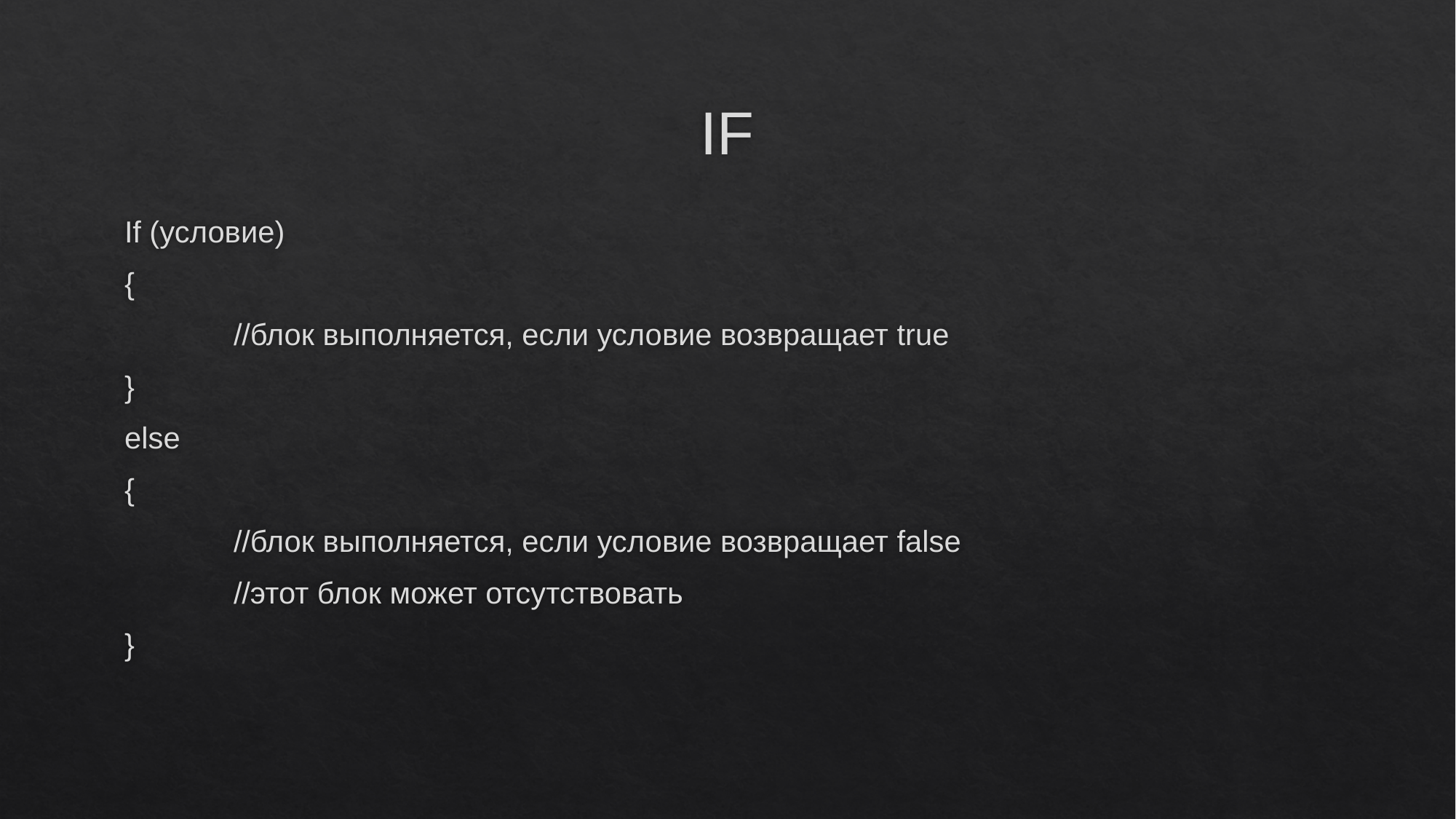

# IF
If (условие)
{
	//блок выполняется, если условие возвращает true
}
else
{
	//блок выполняется, если условие возвращает false
	//этот блок может отсутствовать
}